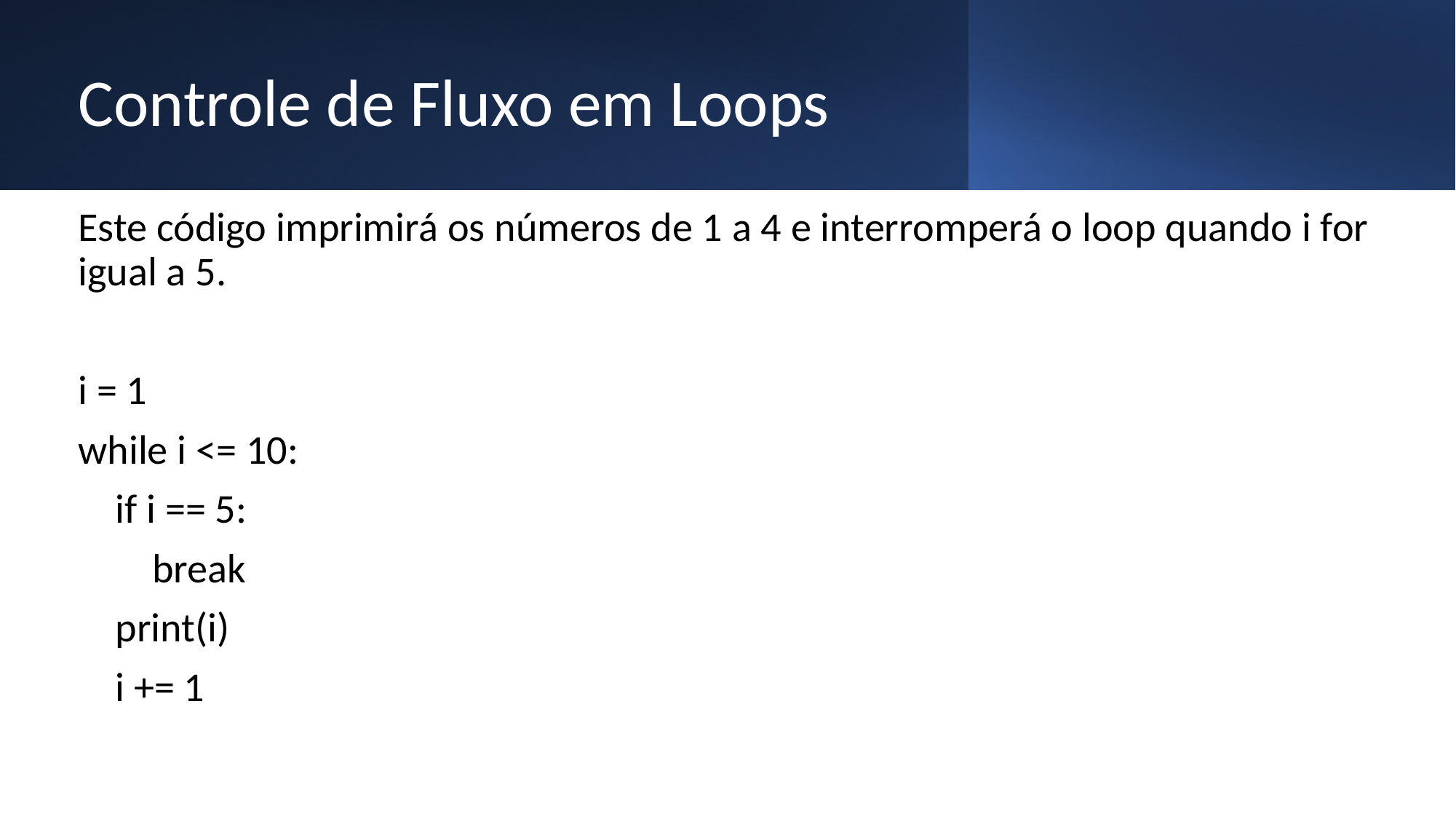

# Controle de Fluxo em Loops
Este código imprimirá os números de 1 a 4 e interromperá o loop quando i for igual a 5.

i = 1
while i <= 10:
    if i == 5:
        break
    print(i)
    i += 1